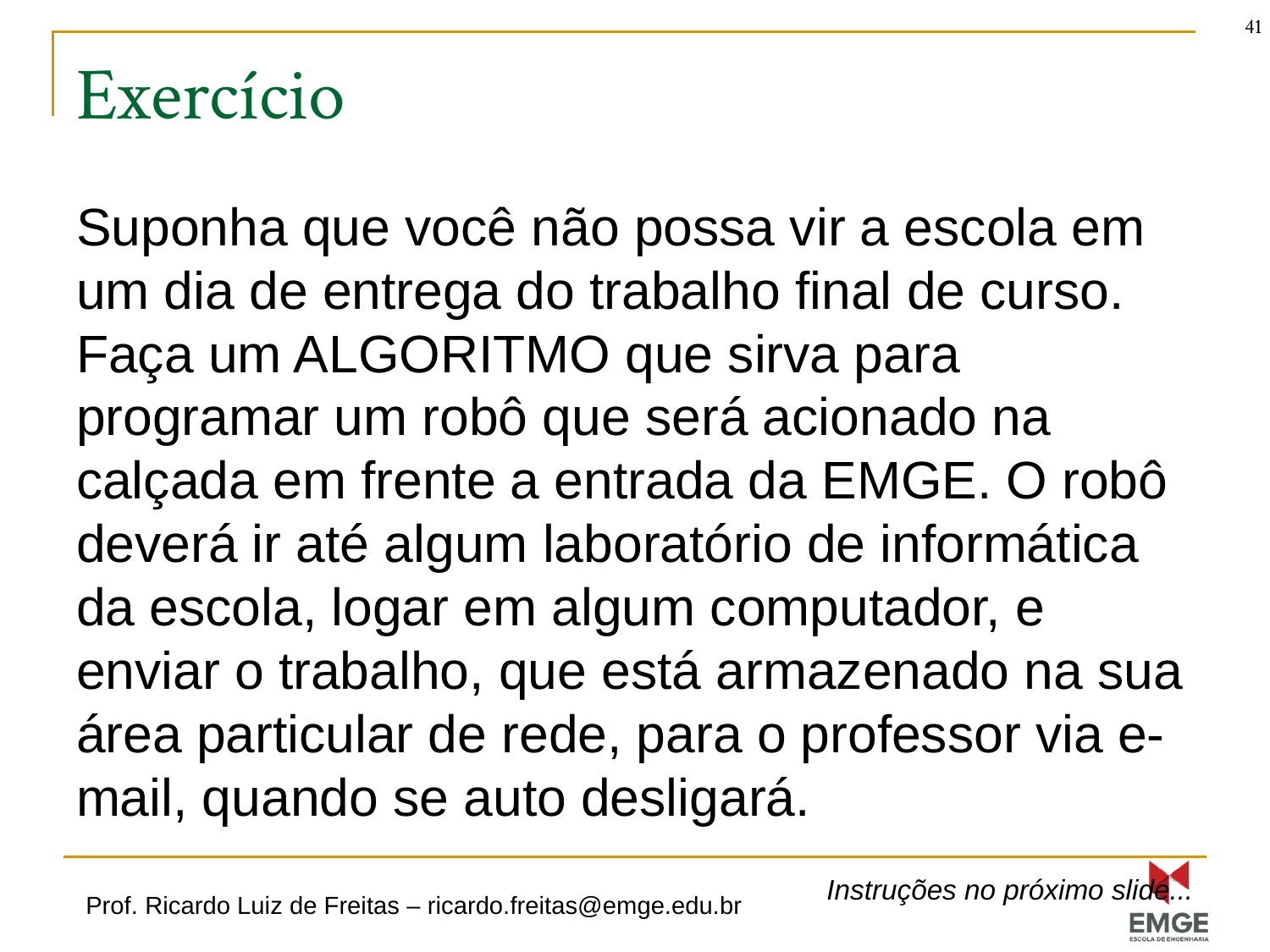

41
# Exercício
Suponha que você não possa vir a escola em um dia de entrega do trabalho final de curso. Faça um ALGORITMO que sirva para programar um robô que será acionado na calçada em frente a entrada da EMGE. O robô deverá ir até algum laboratório de informática da escola, logar em algum computador, e enviar o trabalho, que está armazenado na sua área particular de rede, para o professor via e-mail, quando se auto desligará.

Instruções no próximo slide...